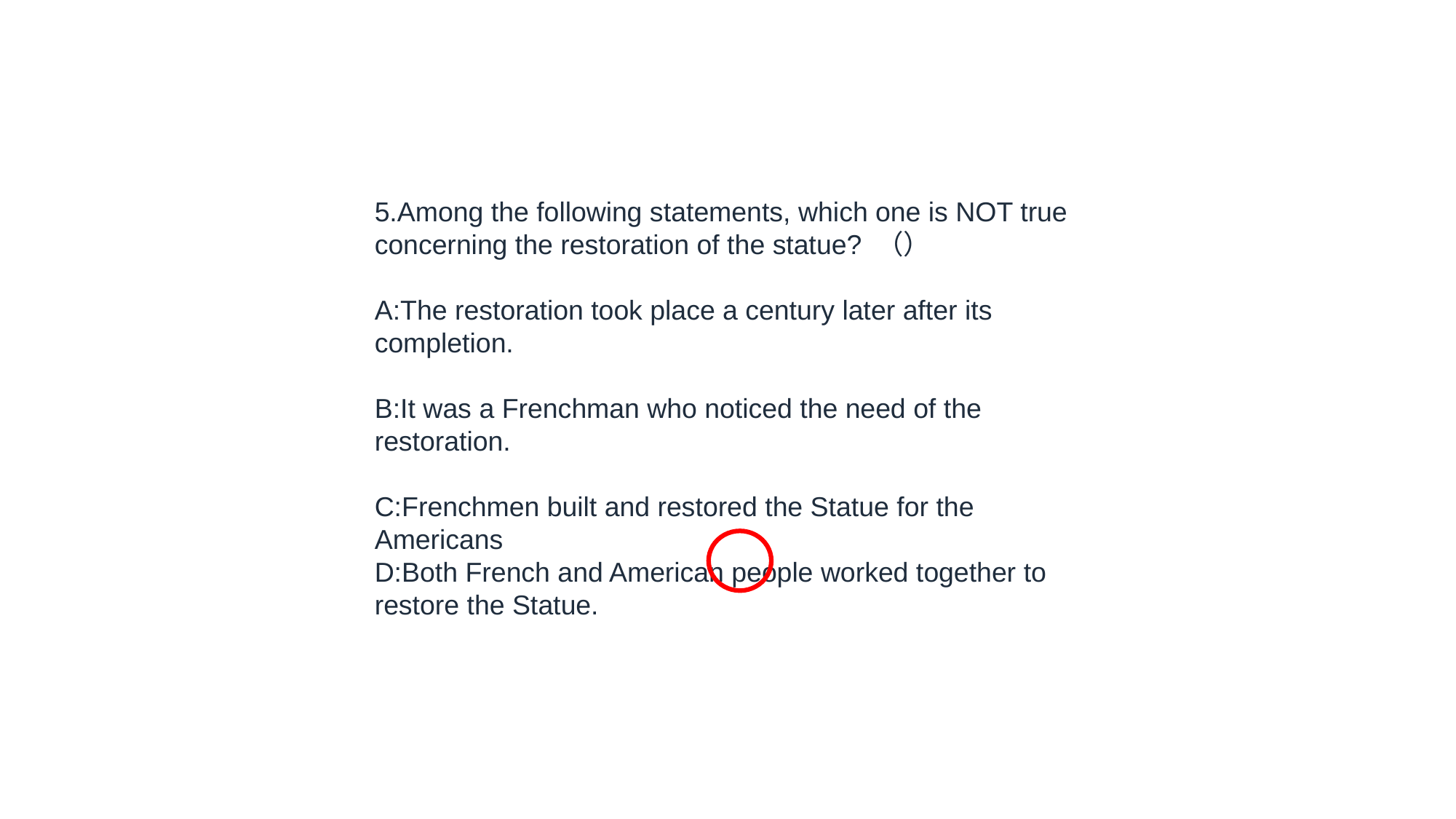

5.Among the following statements, which one is NOT true concerning the restoration of the statue? （）
A:The restoration took place a century later after its completion.
B:It was a Frenchman who noticed the need of the restoration.
C:Frenchmen built and restored the Statue for the Americans
D:Both French and American people worked together to restore the Statue.